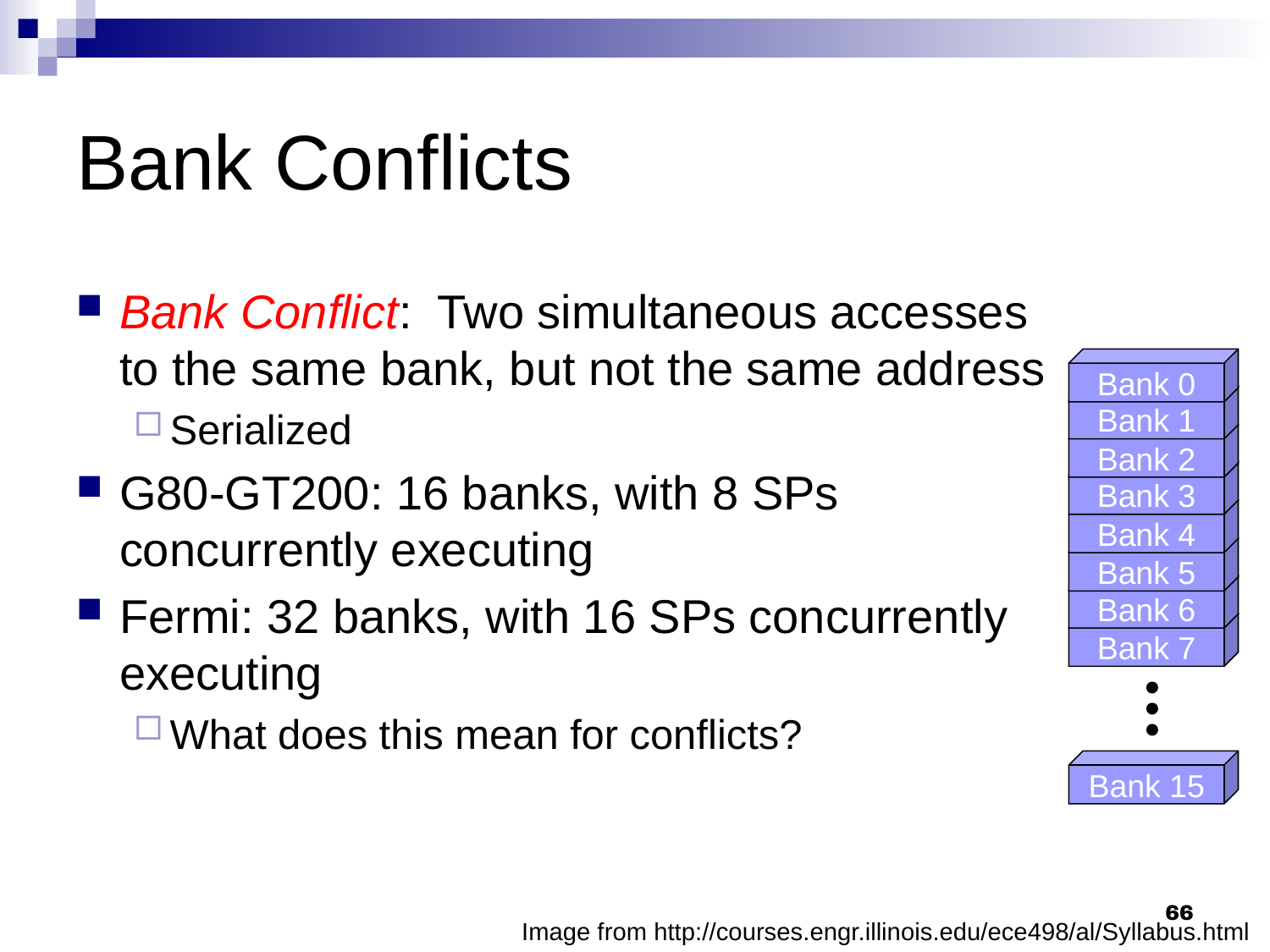

# Bank Conflicts
Bank Conflict:  Two simultaneous accesses to the same bank, but not the same address
Serialized
G80-GT200: 16 banks, with 8 SPs concurrently executing
Fermi: 32 banks, with 16 SPs concurrently executing
What does this mean for conflicts?

Bank 0
Bank 1
Bank 2
Bank 3
Bank 4
Bank 5
Bank 6
Bank 7

Bank 15
66
Image from http://courses.engr.illinois.edu/ece498/al/Syllabus.html